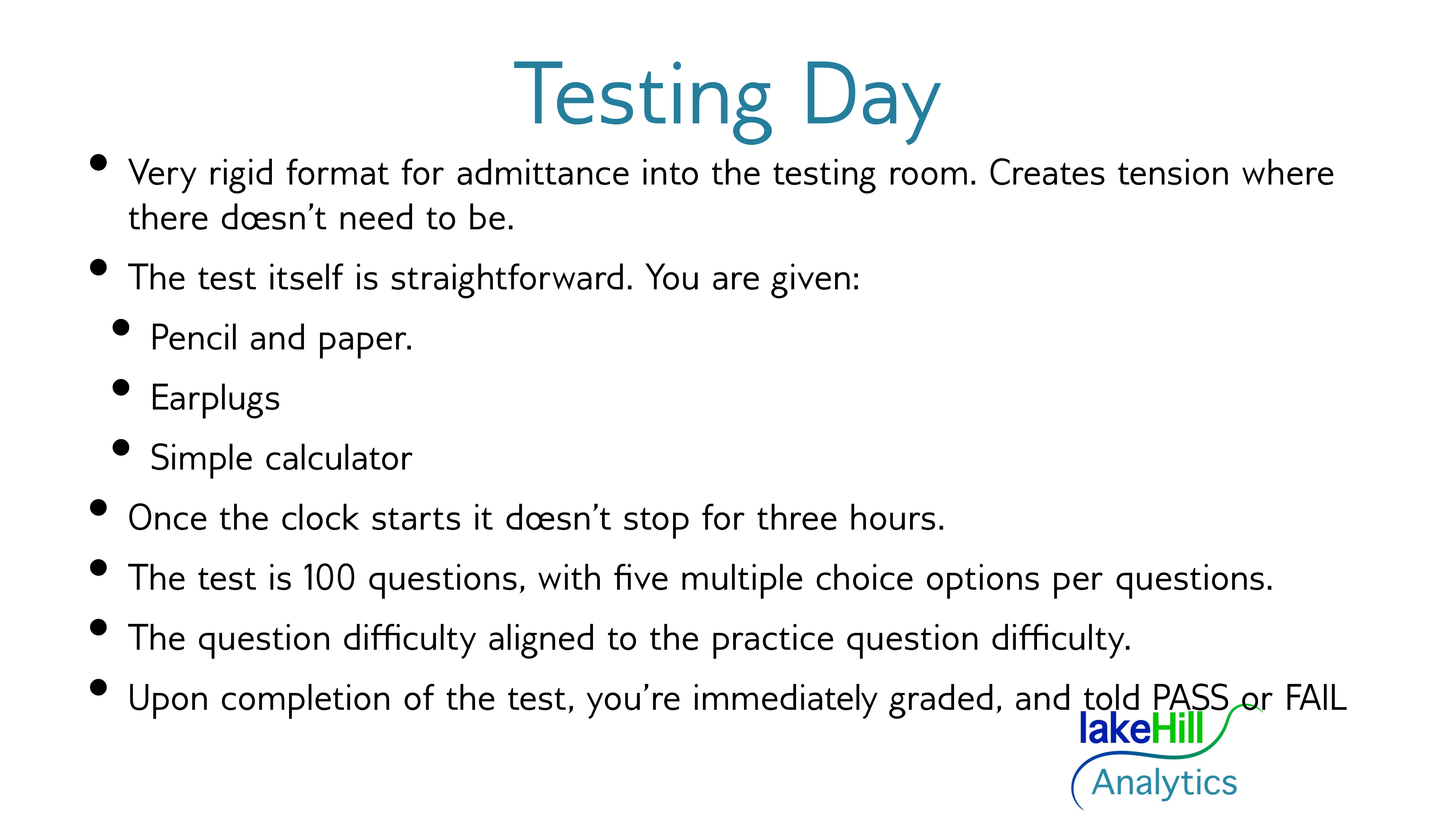

# Testing Day
Very rigid format for admittance into the testing room. Creates tension where there doesn’t need to be.
The test itself is straightforward. You are given:
Pencil and paper.
Earplugs
Simple calculator
Once the clock starts it doesn’t stop for three hours.
The test is 100 questions, with five multiple choice options per questions.
The question difficulty aligned to the practice question difficulty.
Upon completion of the test, you’re immediately graded, and told PASS or FAIL